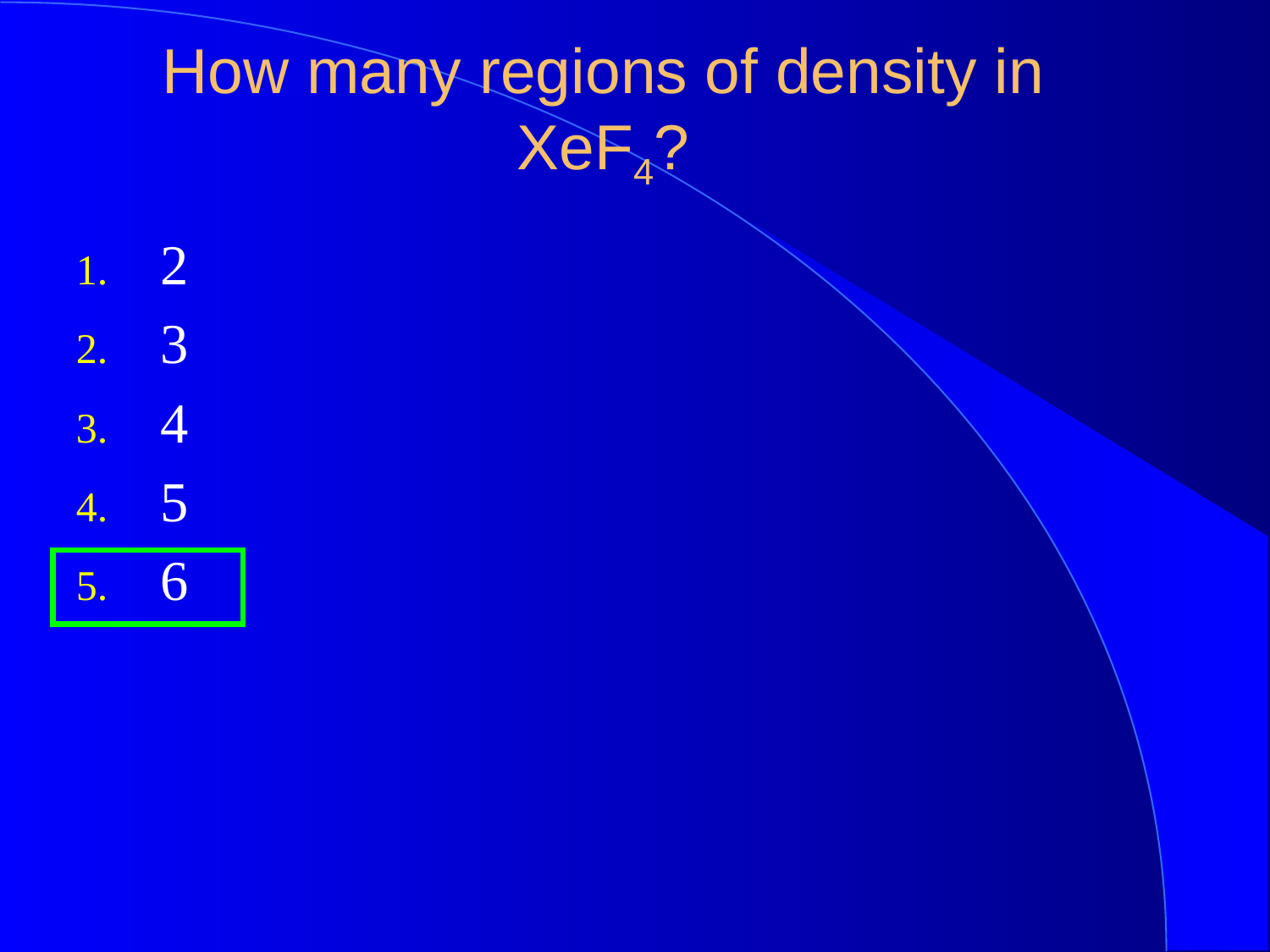

How many regions of density in XeF4?
2
3
4
5
6